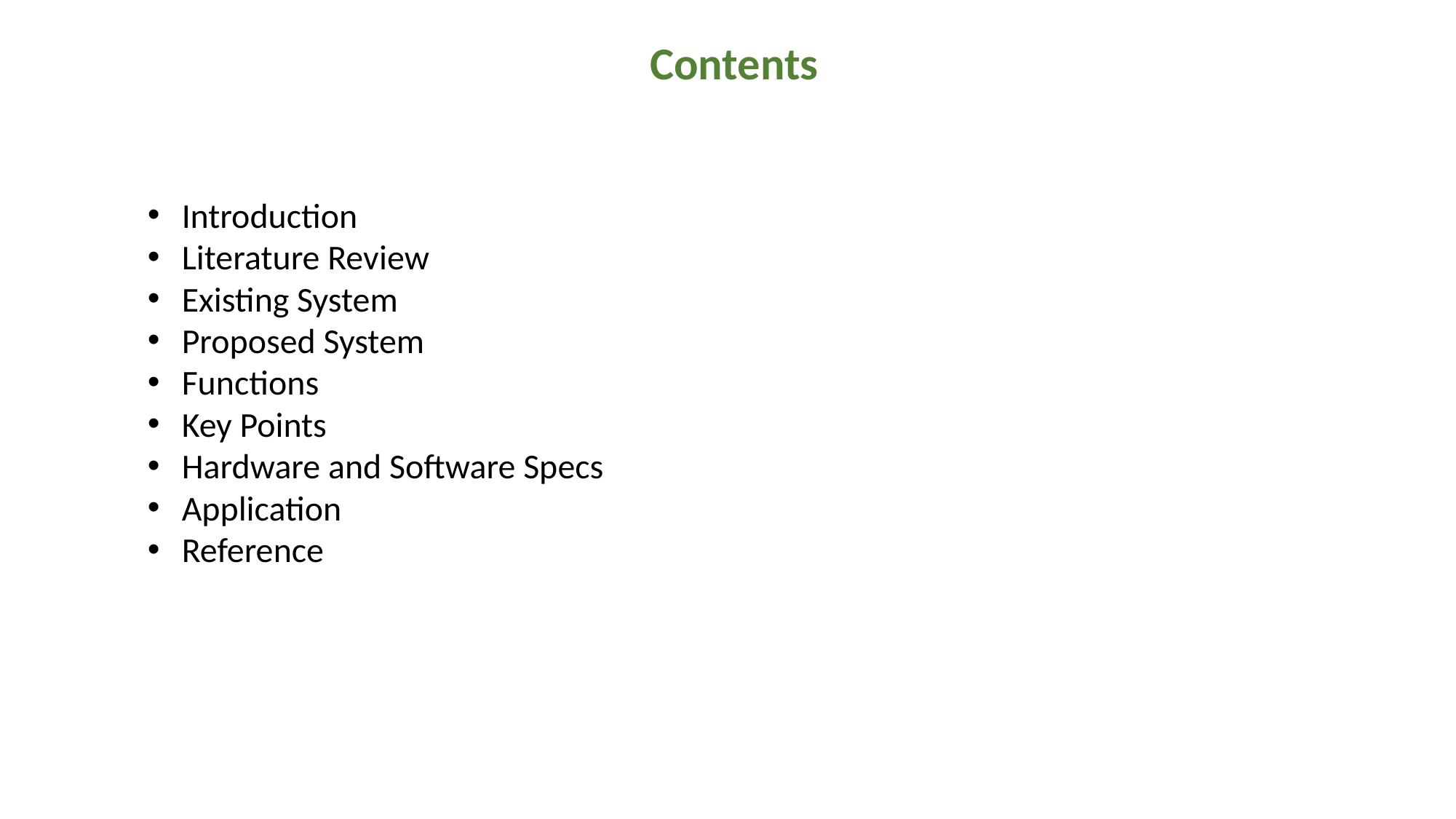

# Contents
Introduction
Literature Review
Existing System
Proposed System
Functions
Key Points
Hardware and Software Specs
Application
Reference